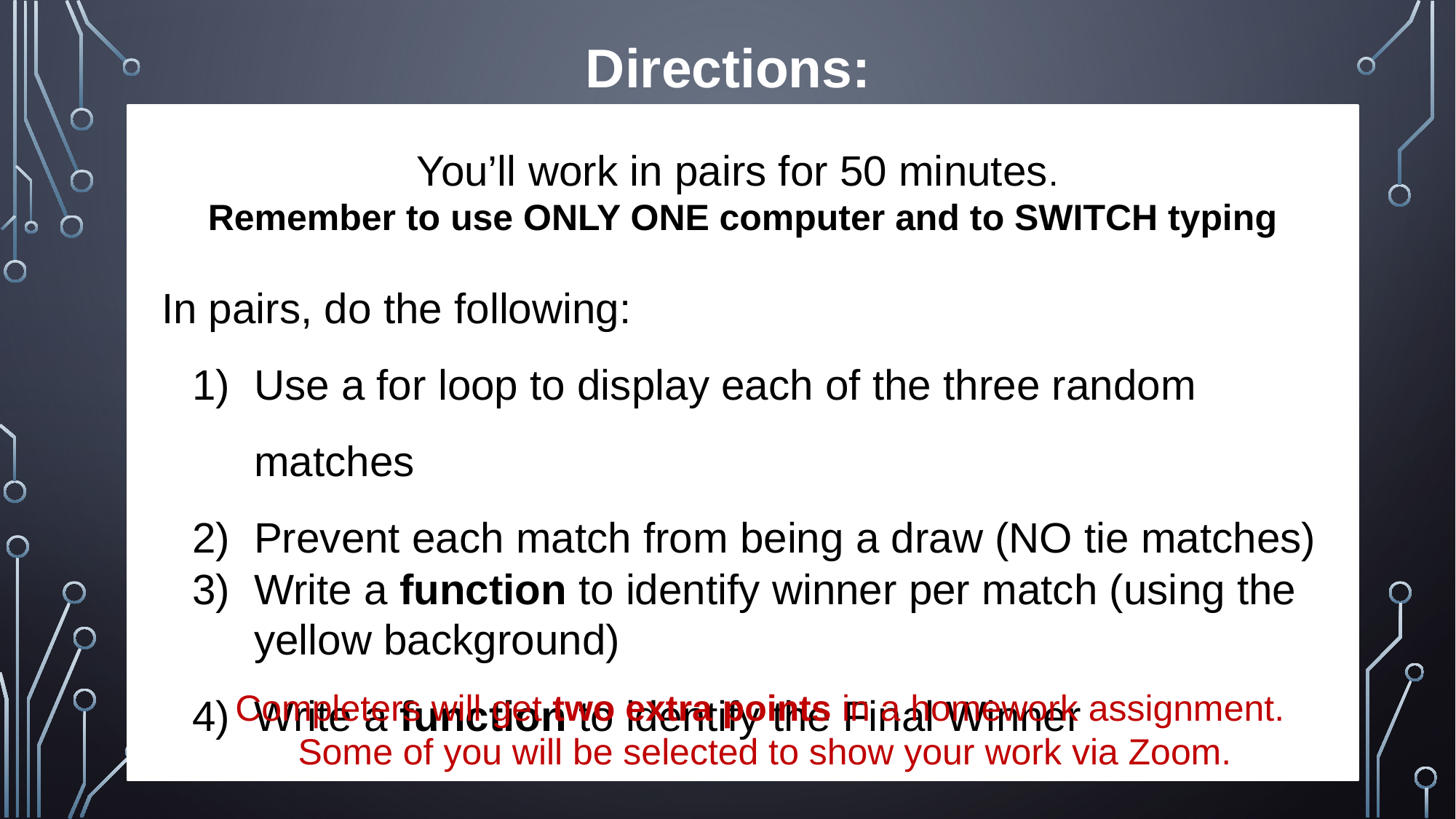

Directions:

You’ll work in pairs for 50 minutes.
Remember to use ONLY ONE computer and to SWITCH typing

  In pairs, do the following:
Use a for loop to display each of the three random matches
Prevent each match from being a draw (NO tie matches)
Write a function to identify winner per match (using the yellow background)
Write a function to identify the Final Winner
Completers will get two extra points in a homework assignment.
Some of you will be selected to show your work via Zoom.